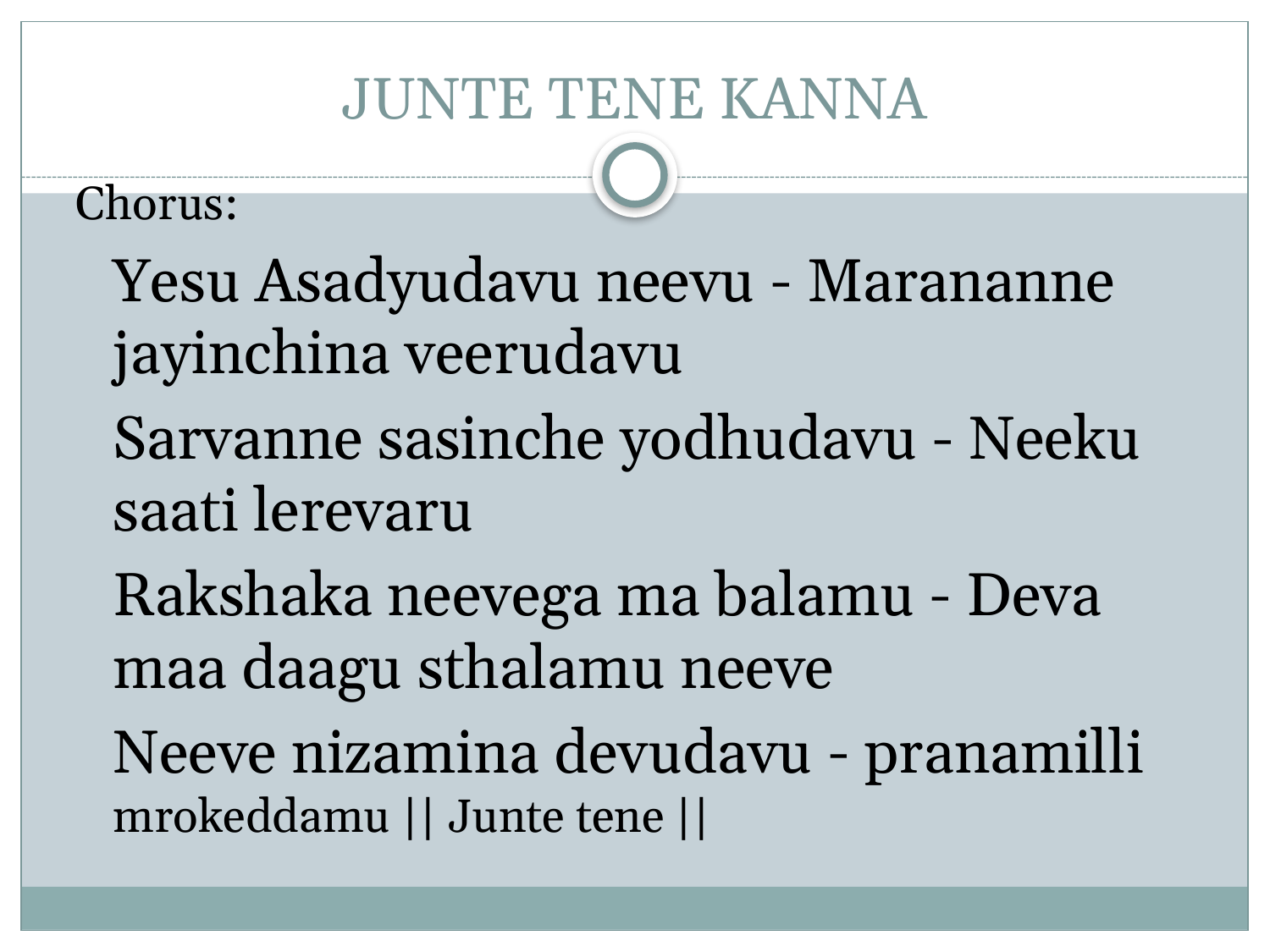

# JUNTE TENE KANNA
Chorus:
	Yesu Asadyudavu neevu - Marananne jayinchina veerudavu
	Sarvanne sasinche yodhudavu - Neeku saati lerevaru
	Rakshaka neevega ma balamu - Deva maa daagu sthalamu neeve
	Neeve nizamina devudavu - pranamilli mrokeddamu || Junte tene ||